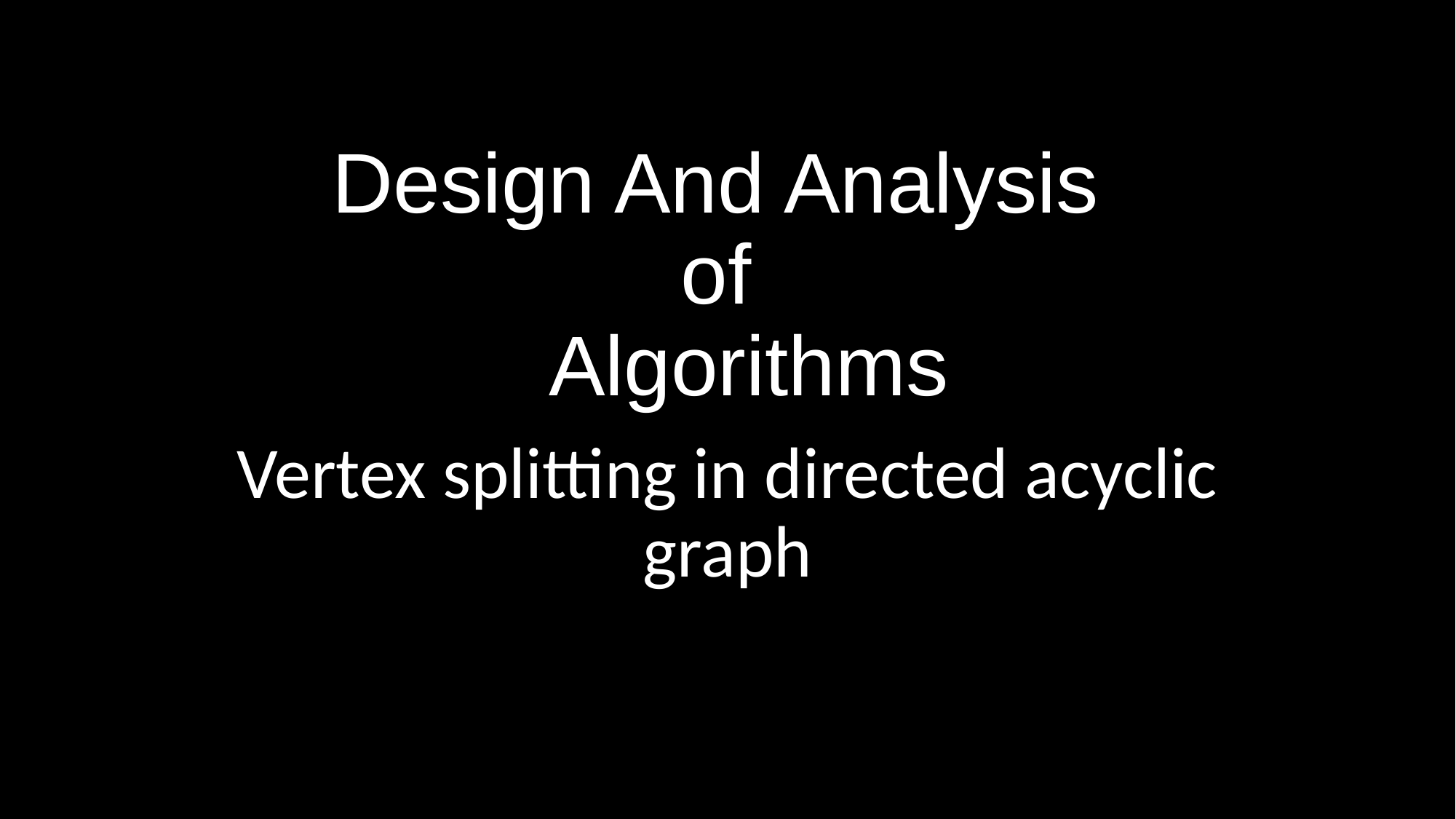

# Design And Analysis of Algorithms
Vertex splitting in directed acyclic graph